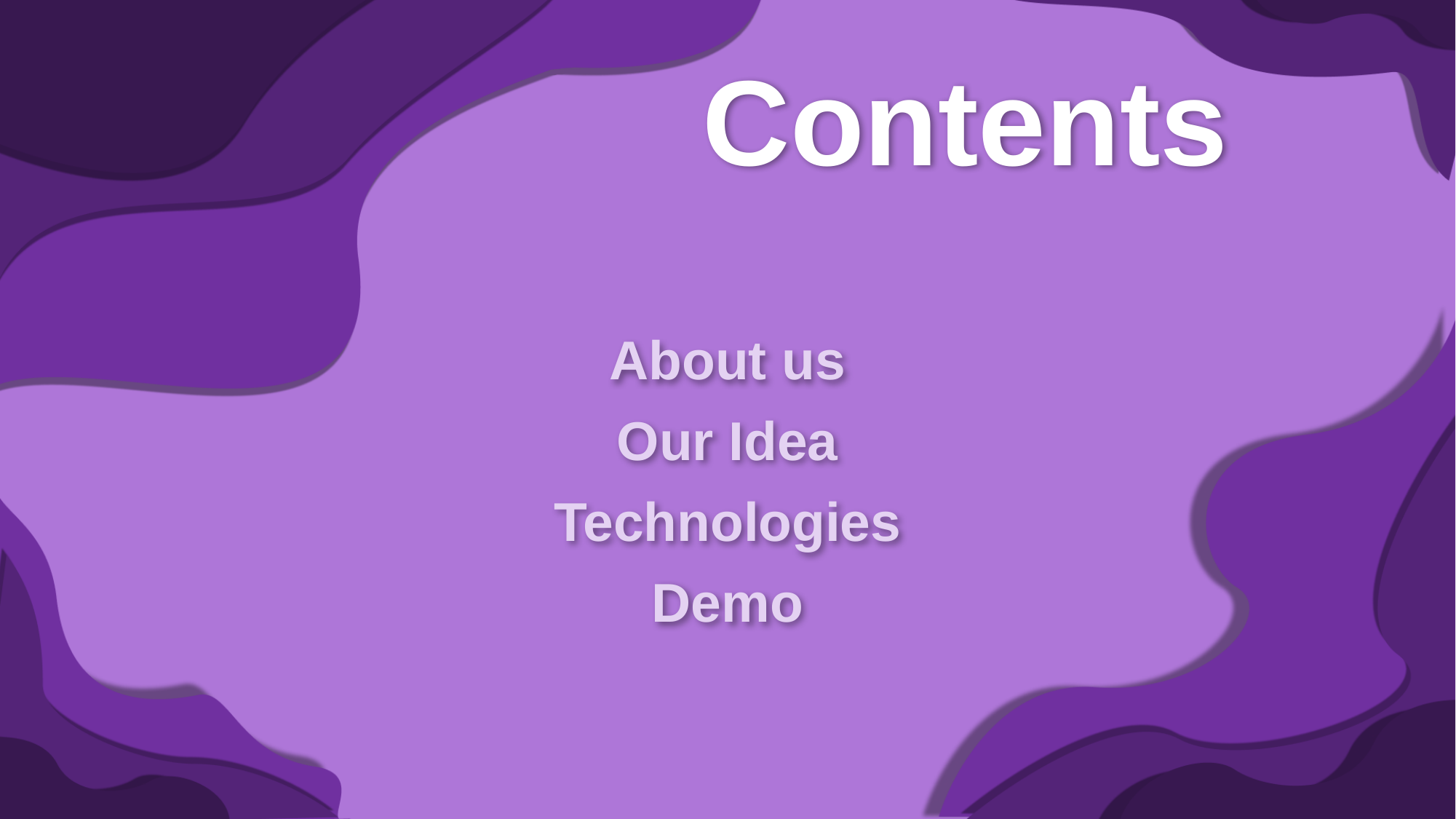

# Contents
About us
Our Idea
Technologies
Demo